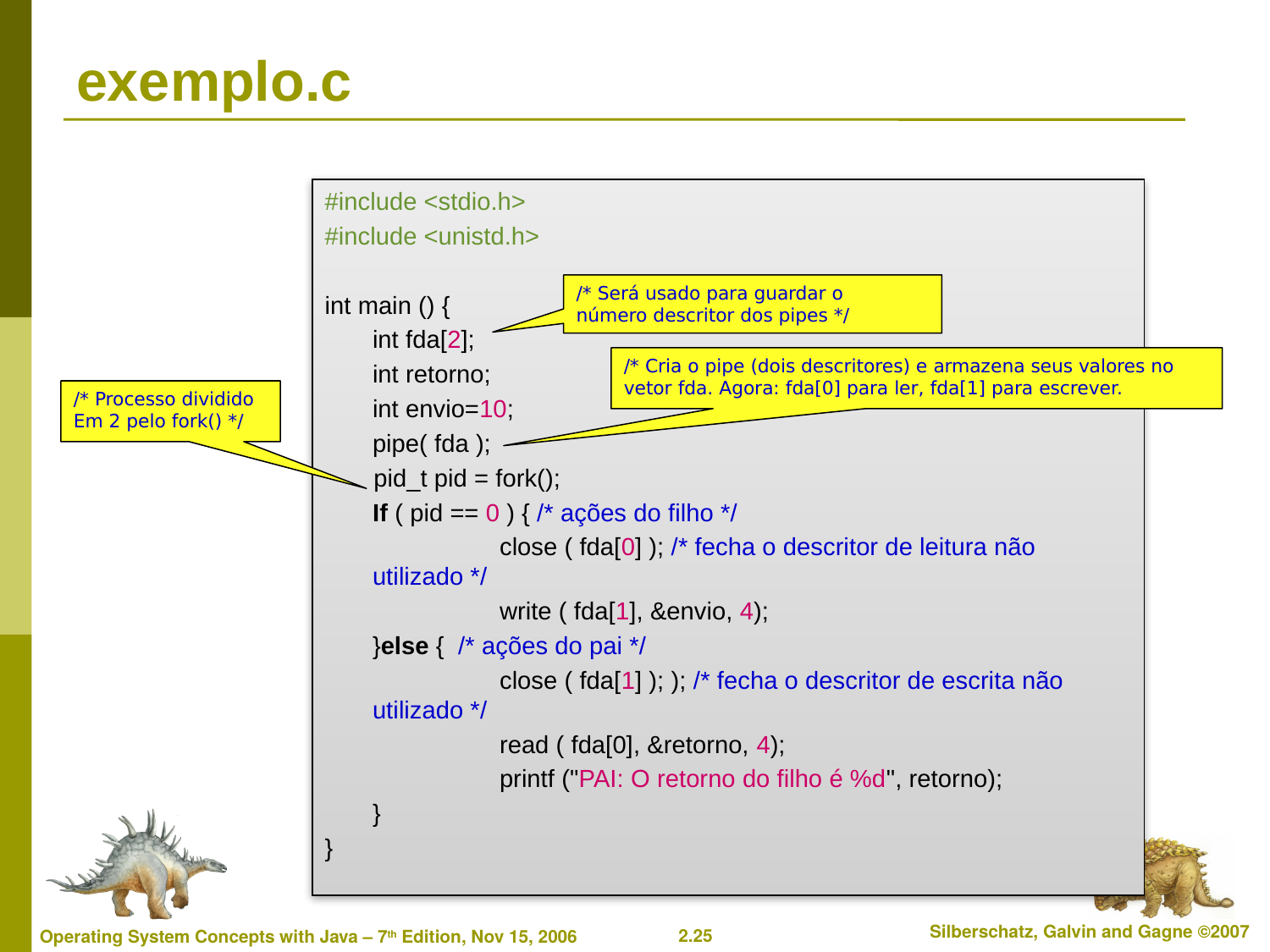

# exemplo.c
#include <stdio.h>
#include <unistd.h>

int main () {
 	int fda[2];
 	int retorno;
 	int envio=10;
 	pipe( fda );
       pid_t pid = fork();
 	If ( pid == 0 ) { /* ações do filho */
 		close ( fda[0] ); /* fecha o descritor de leitura não utilizado */
 		write ( fda[1], &envio, 4);
 	}else {  /* ações do pai */
 		close ( fda[1] ); ); /* fecha o descritor de escrita não utilizado */
 		read ( fda[0], &retorno, 4);
 		printf ("PAI: O retorno do filho é %d", retorno);
 	}
}

/* Será usado para guardar o
número descritor dos pipes */
/* Cria o pipe (dois descritores) e armazena seus valores no
vetor fda. Agora: fda[0] para ler, fda[1] para escrever.
/* Processo dividido
Em 2 pelo fork() */